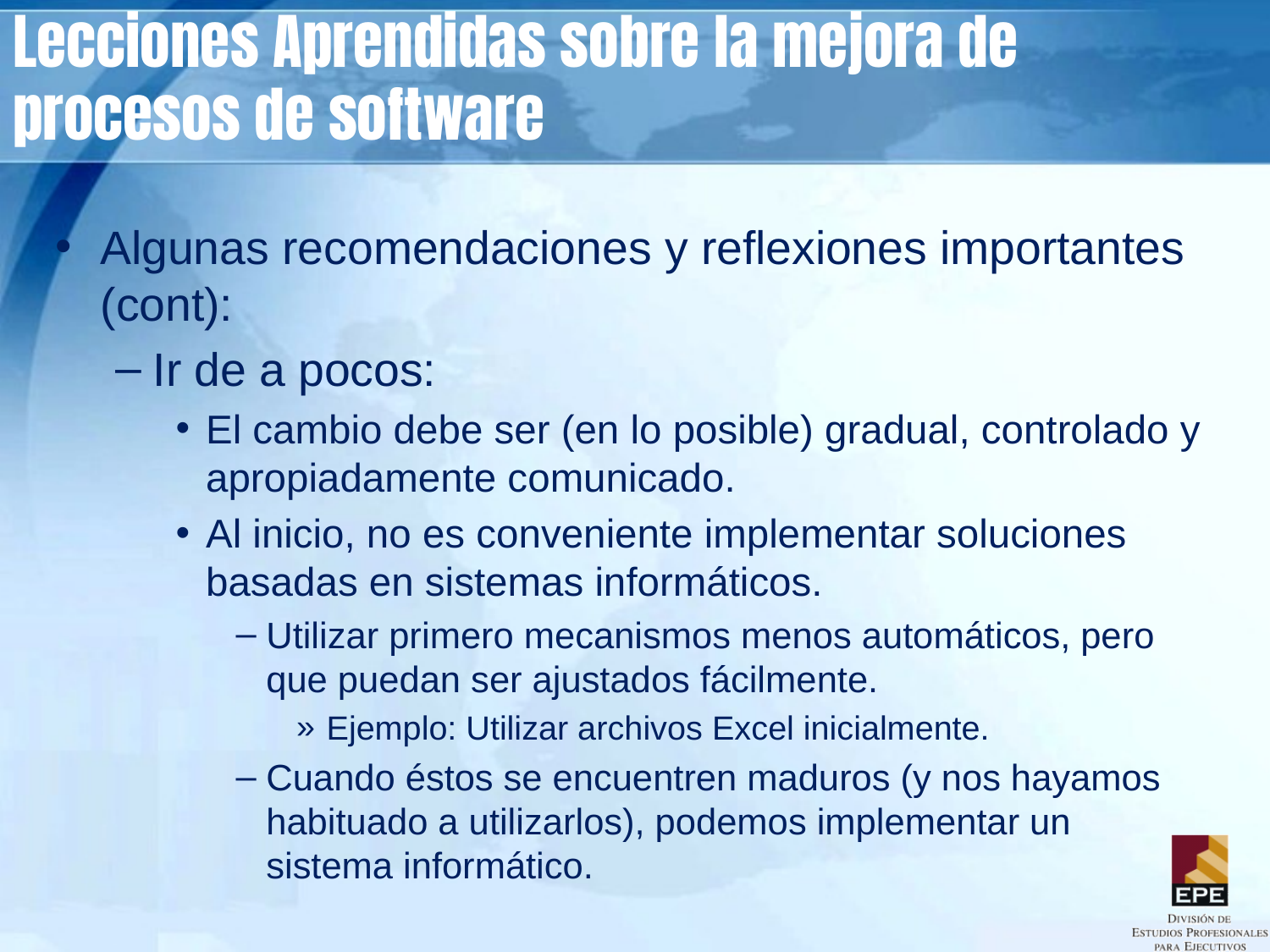

# Lecciones Aprendidas sobre la mejora de procesos de software
Algunas recomendaciones y reflexiones importantes (cont):
Ir de a pocos:
El cambio debe ser (en lo posible) gradual, controlado y apropiadamente comunicado.
Al inicio, no es conveniente implementar soluciones basadas en sistemas informáticos.
Utilizar primero mecanismos menos automáticos, pero que puedan ser ajustados fácilmente.
Ejemplo: Utilizar archivos Excel inicialmente.
Cuando éstos se encuentren maduros (y nos hayamos habituado a utilizarlos), podemos implementar un sistema informático.